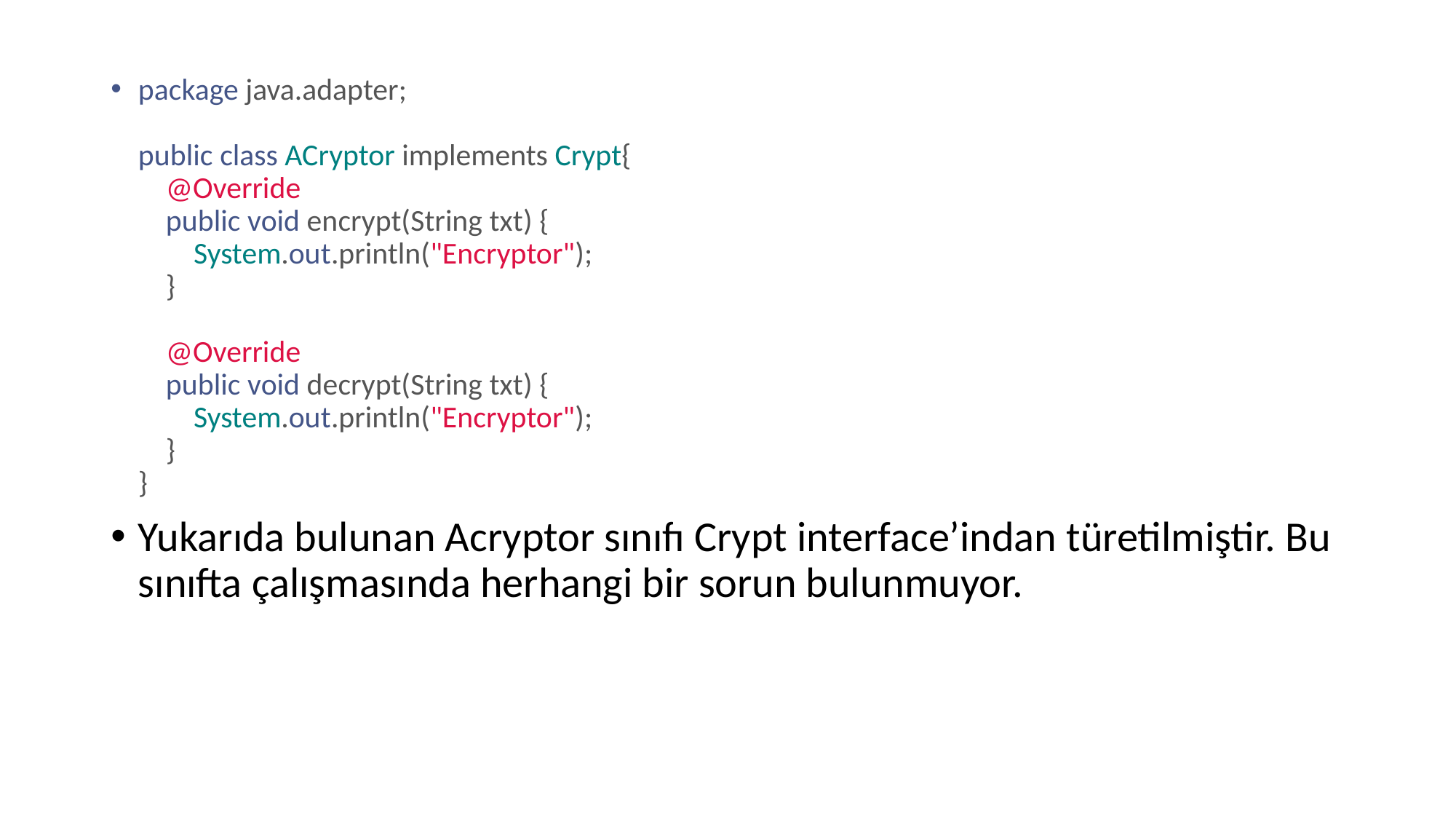

package java.adapter;
public class ACryptor implements Crypt{
    @Override
    public void encrypt(String txt) {
        System.out.println("Encryptor");
    }
    @Override
    public void decrypt(String txt) {
        System.out.println("Encryptor");
    }
}
Yukarıda bulunan Acryptor sınıfı Crypt interface’indan türetilmiştir. Bu sınıfta çalışmasında herhangi bir sorun bulunmuyor.